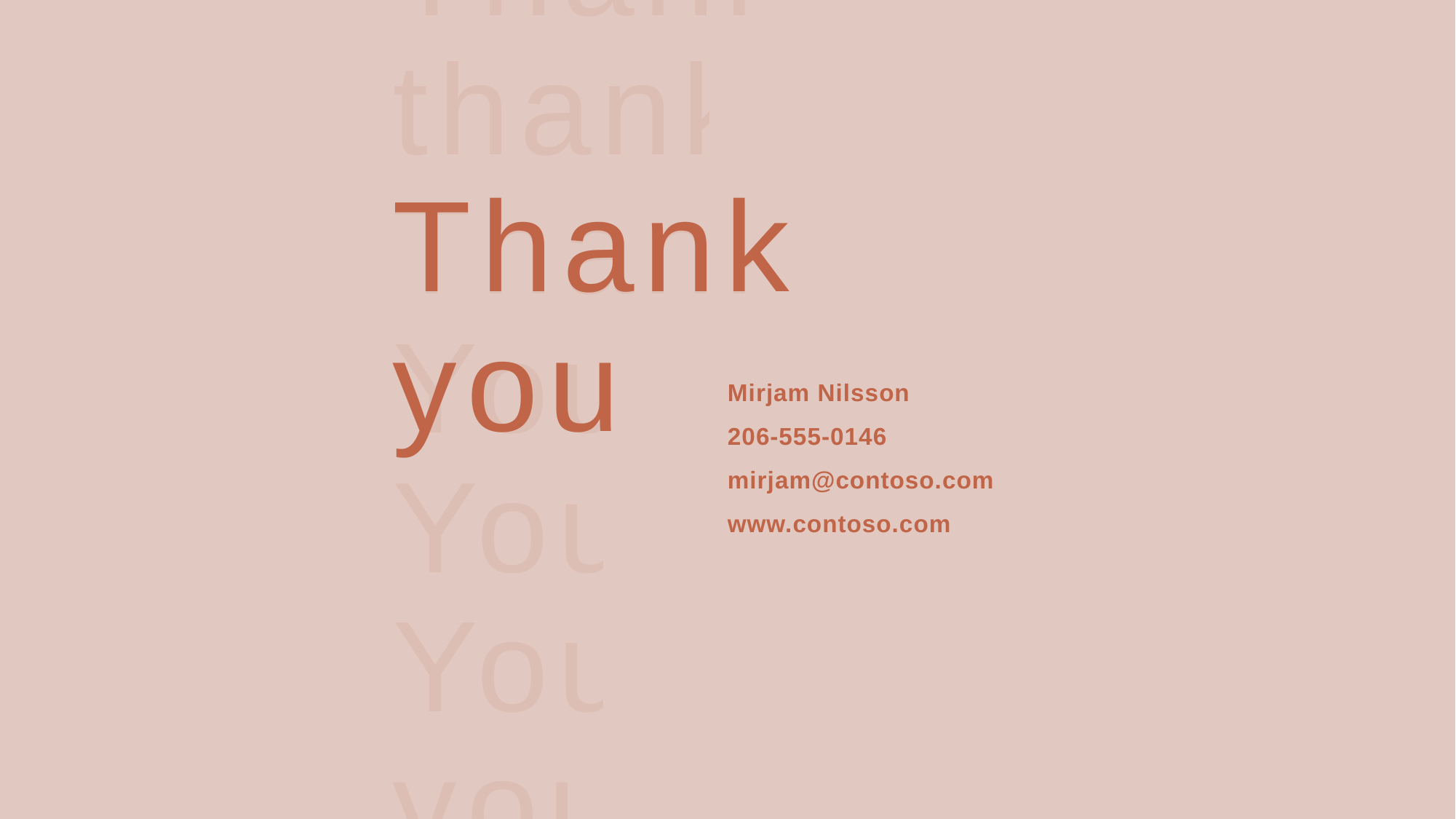

Thank
thank
Thank
You
You
You
you
Thank you
# Mirjam Nilsson​ 206-555-0146 mirjam@contoso.com www.contoso.com